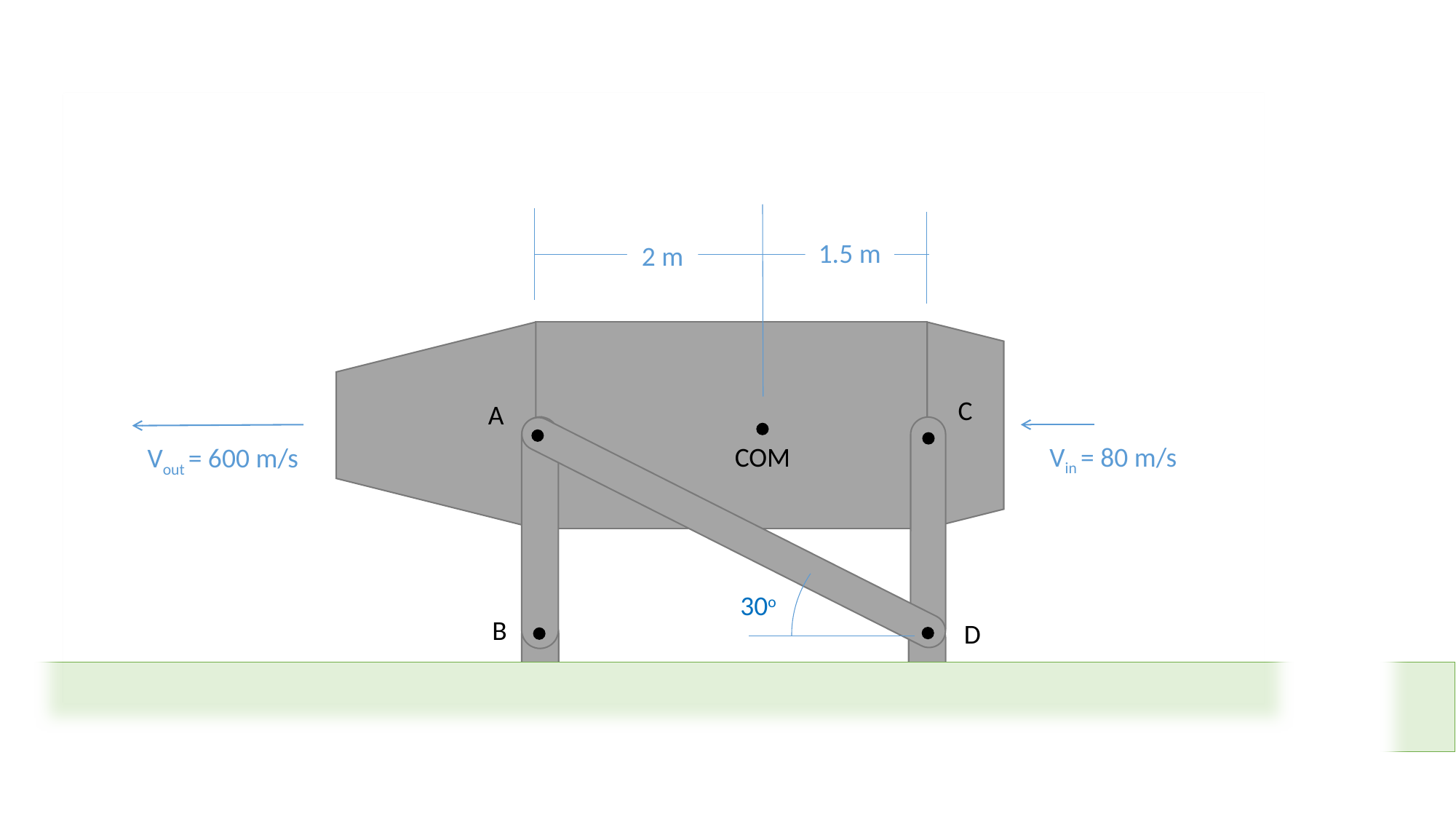

1.5 m
2 m

C
A

COM
Vin = 80 m/s
Vout = 600 m/s

30o
B
D